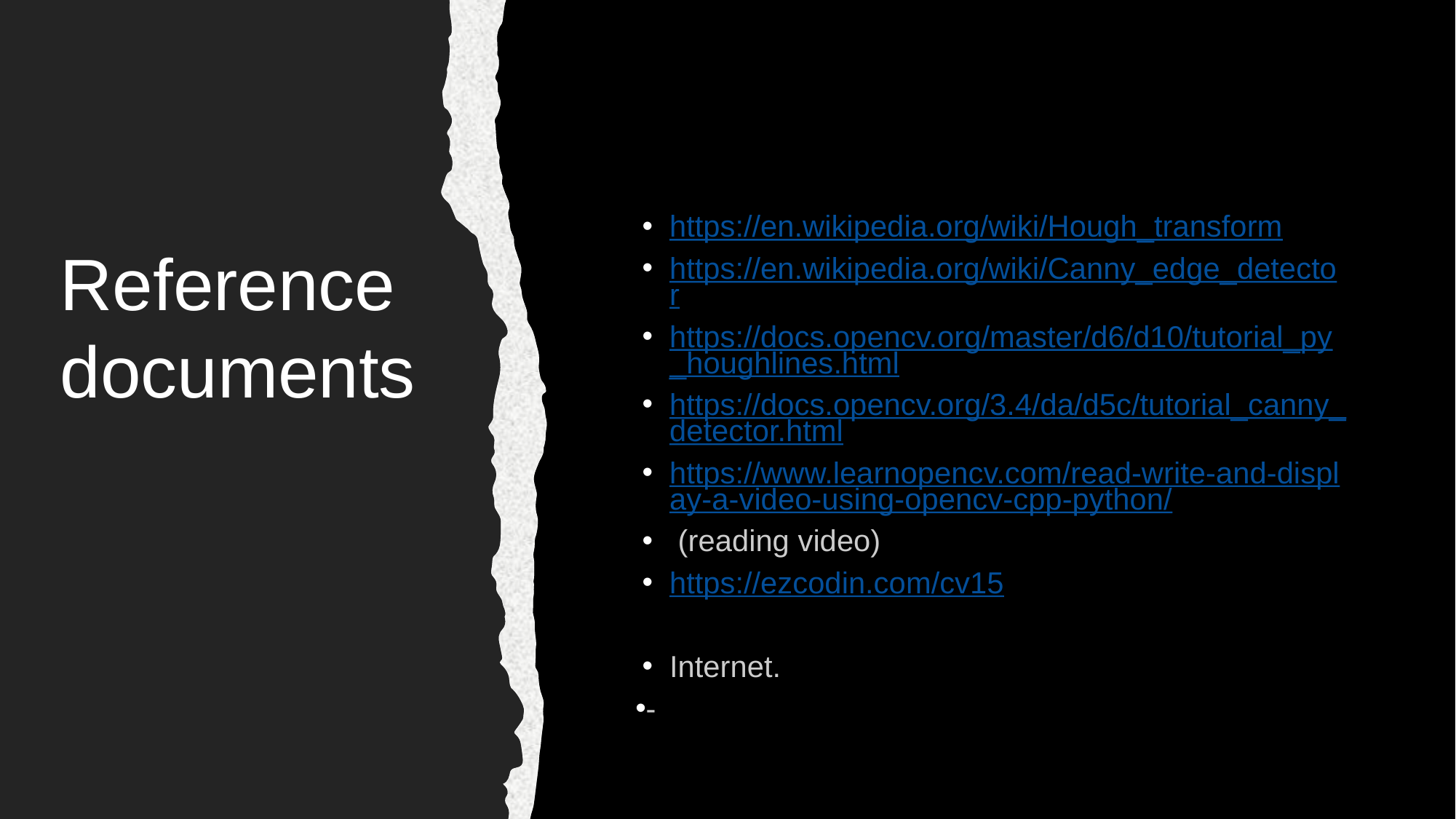

https://en.wikipedia.org/wiki/Hough_transform
https://en.wikipedia.org/wiki/Canny_edge_detector
https://docs.opencv.org/master/d6/d10/tutorial_py_houghlines.html
https://docs.opencv.org/3.4/da/d5c/tutorial_canny_detector.html
https://www.learnopencv.com/read-write-and-display-a-video-using-opencv-cpp-python/
 (reading video)
https://ezcodin.com/cv15

Internet.
-
Reference documents